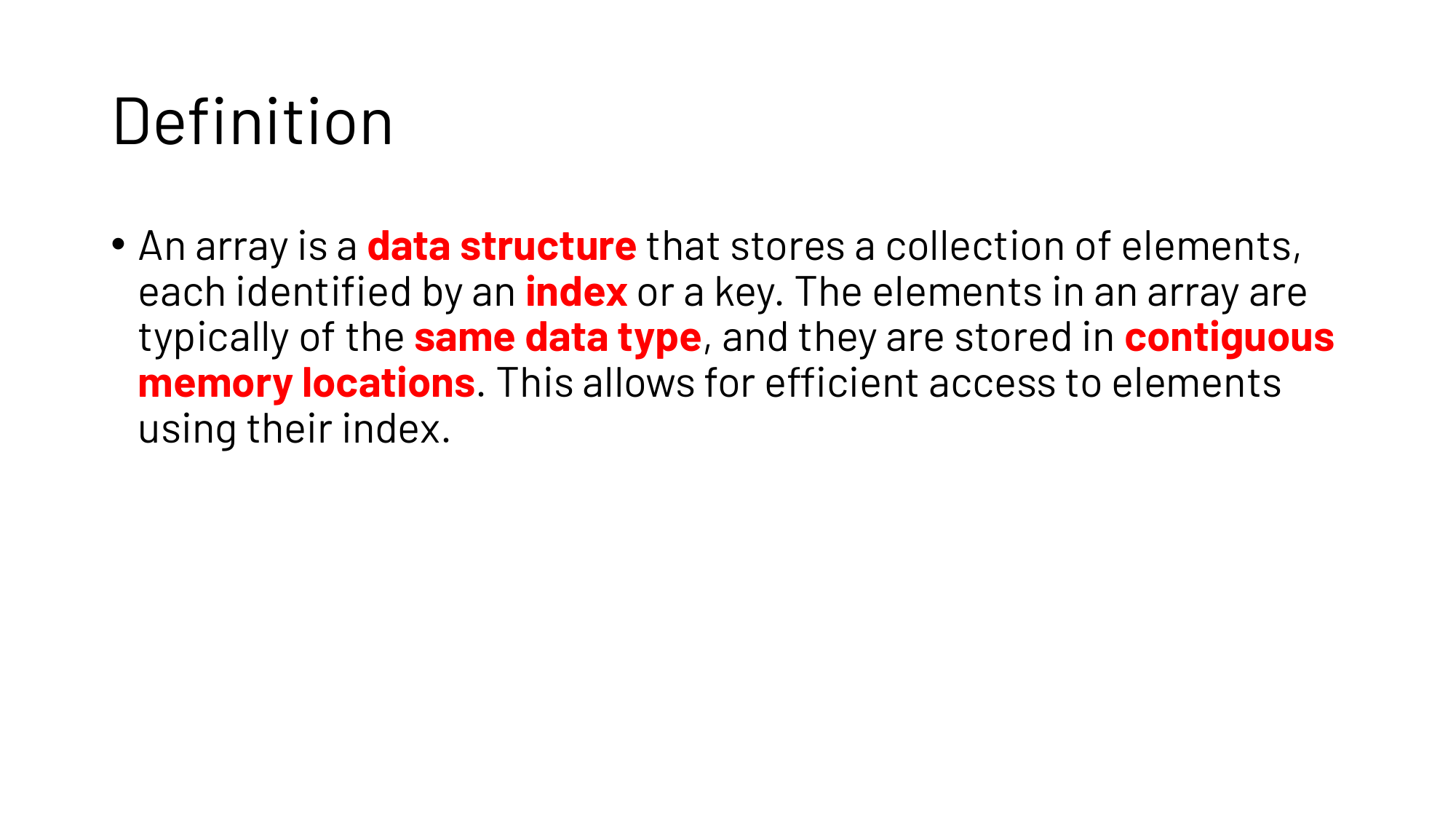

# Definition
An array is a data structure that stores a collection of elements, each identified by an index or a key. The elements in an array are typically of the same data type, and they are stored in contiguous memory locations. This allows for efficient access to elements using their index.